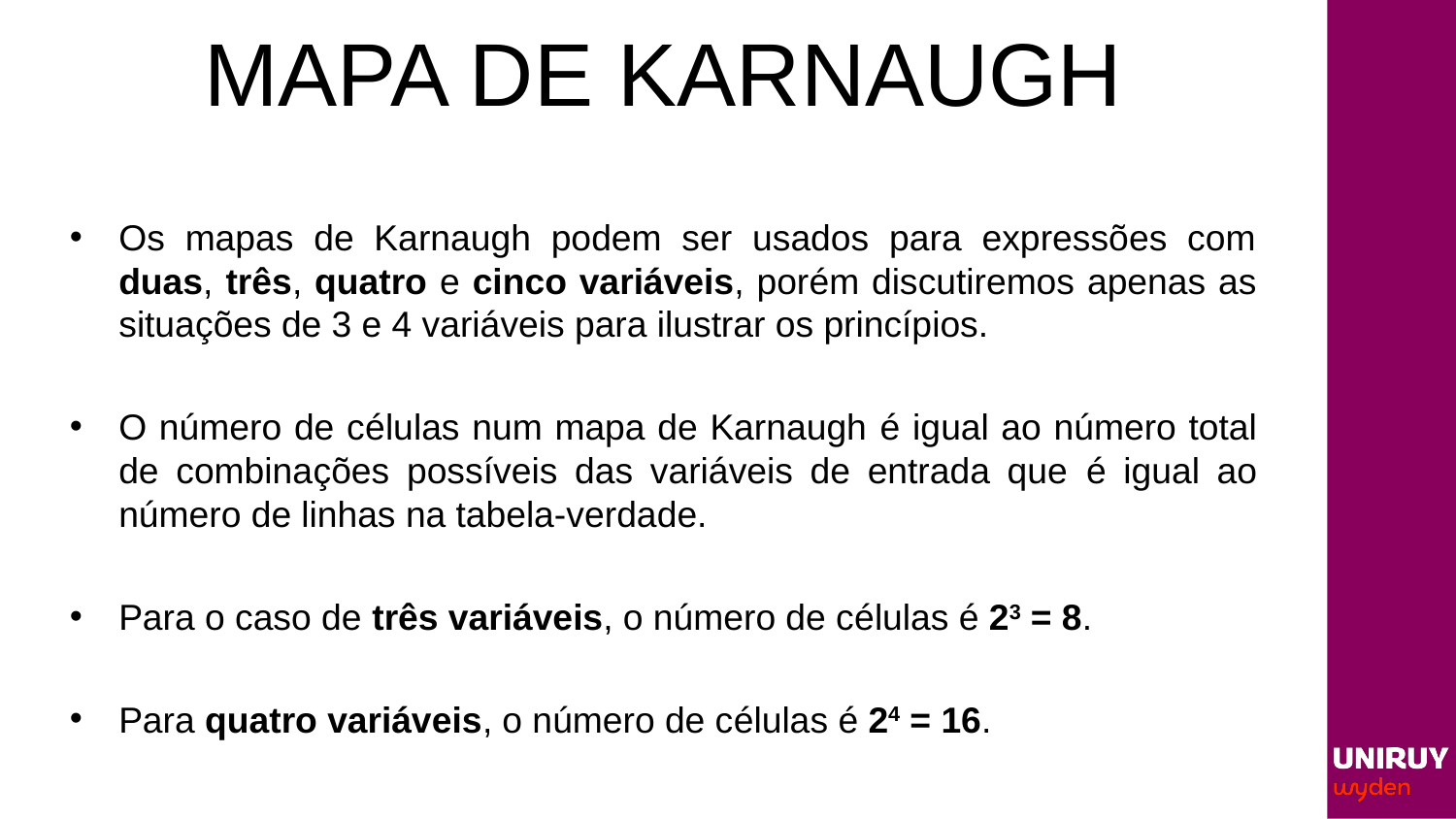

# MAPA DE KARNAUGH
Os mapas de Karnaugh podem ser usados para expressões com duas, três, quatro e cinco variáveis, porém discutiremos apenas as situações de 3 e 4 variáveis para ilustrar os princípios.

O número de células num mapa de Karnaugh é igual ao número total de combinações possíveis das variáveis de entrada que é igual ao número de linhas na tabela-verdade.

Para o caso de três variáveis, o número de células é 23 = 8.

Para quatro variáveis, o número de células é 24 = 16.